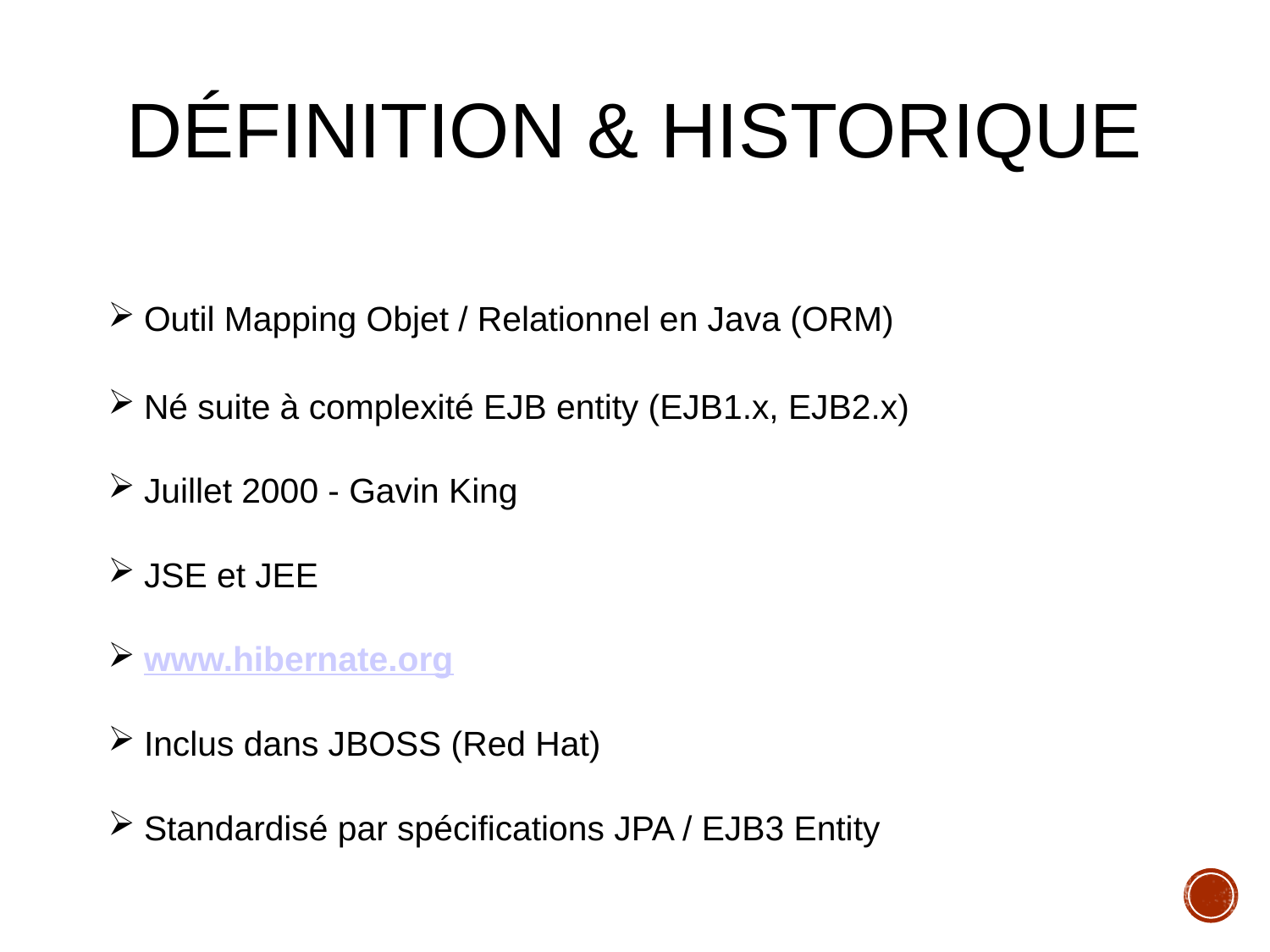

# Définition & Historique
Outil Mapping Objet / Relationnel en Java (ORM)
Né suite à complexité EJB entity (EJB1.x, EJB2.x)
Juillet 2000 - Gavin King
JSE et JEE
www.hibernate.org
Inclus dans JBOSS (Red Hat)‏
Standardisé par spécifications JPA / EJB3 Entity